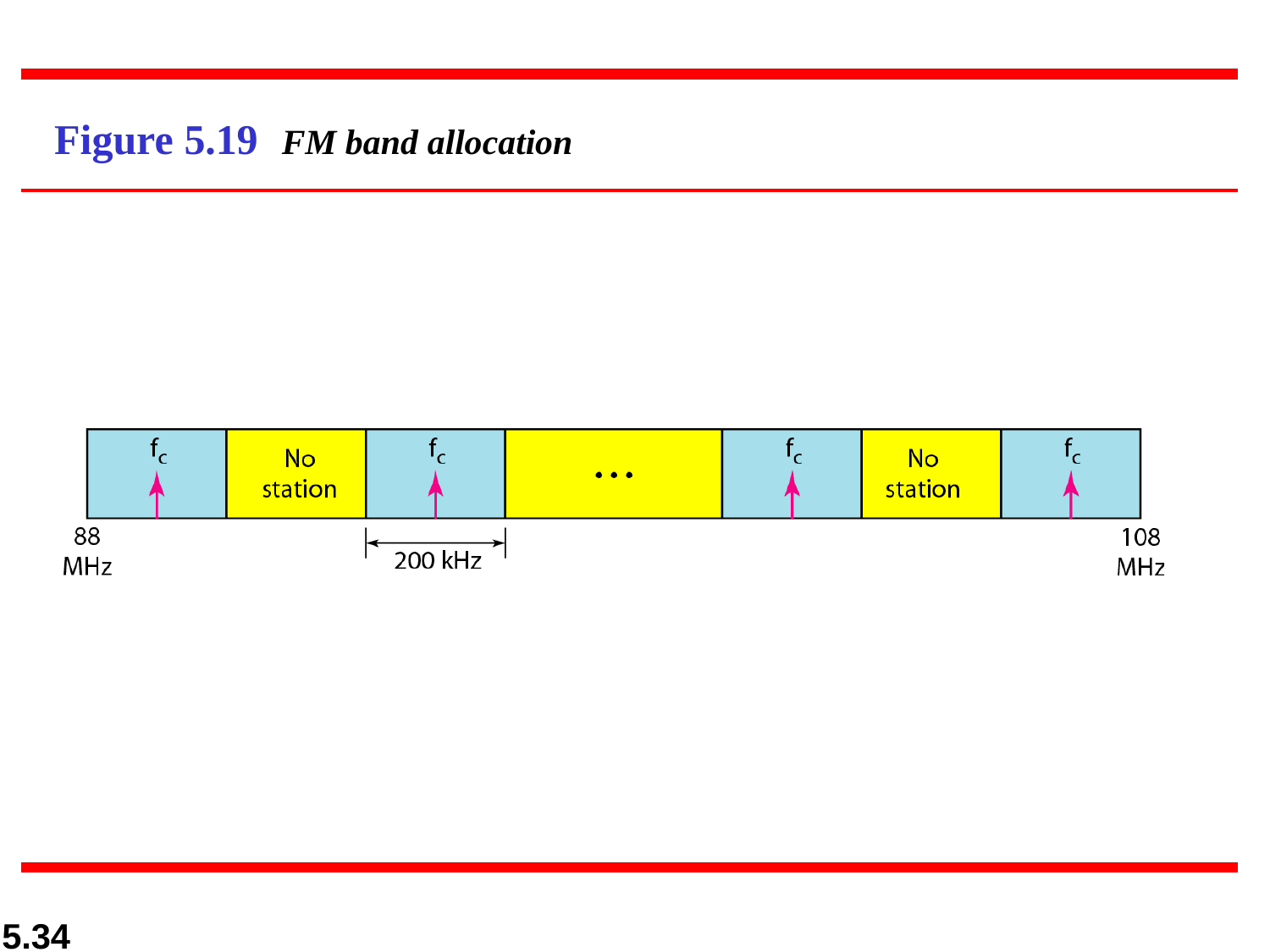

# Figure 5.19	FM band allocation

5.34